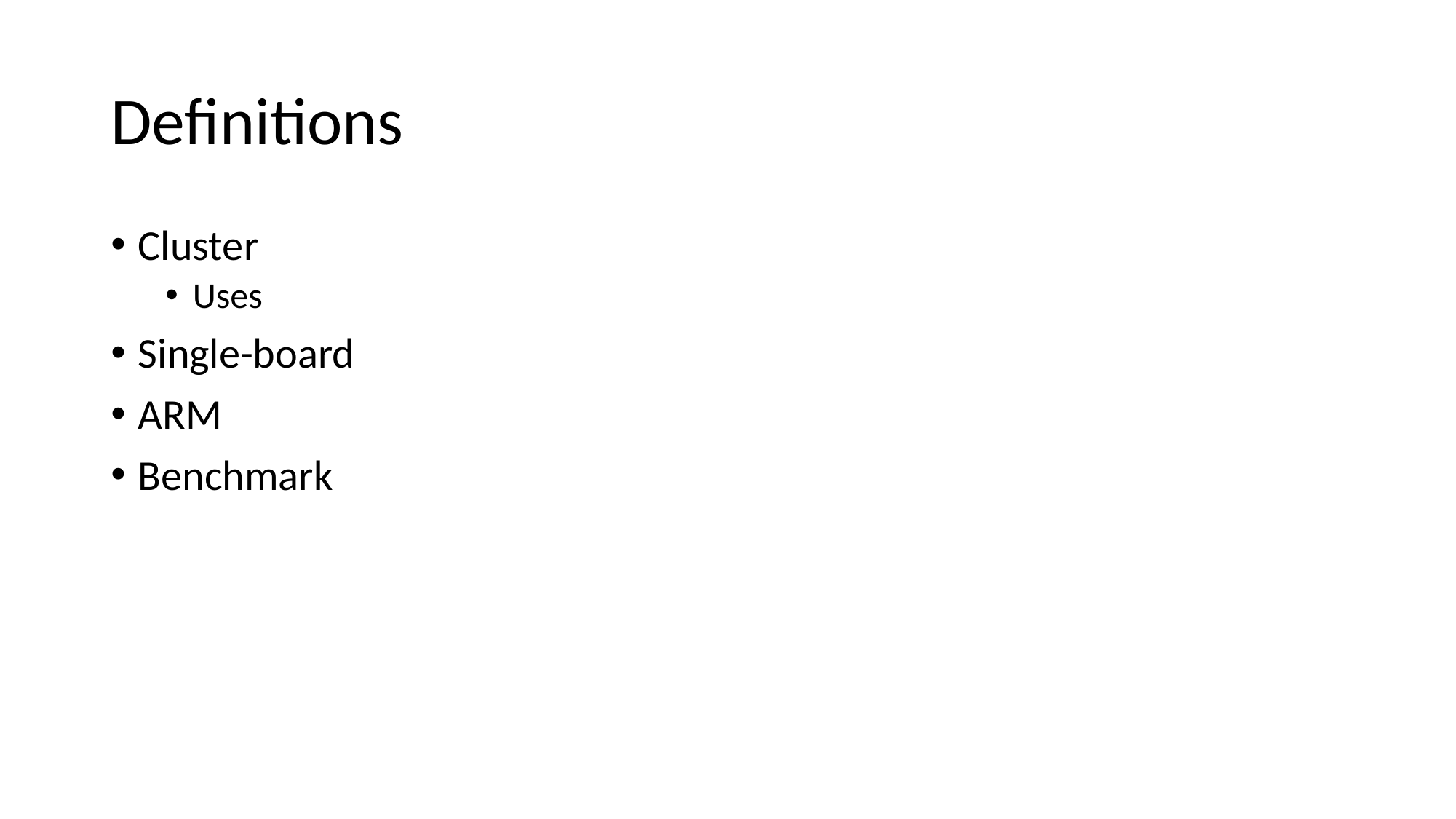

# Definitions
Cluster
Uses
Single-board
ARM
Benchmark